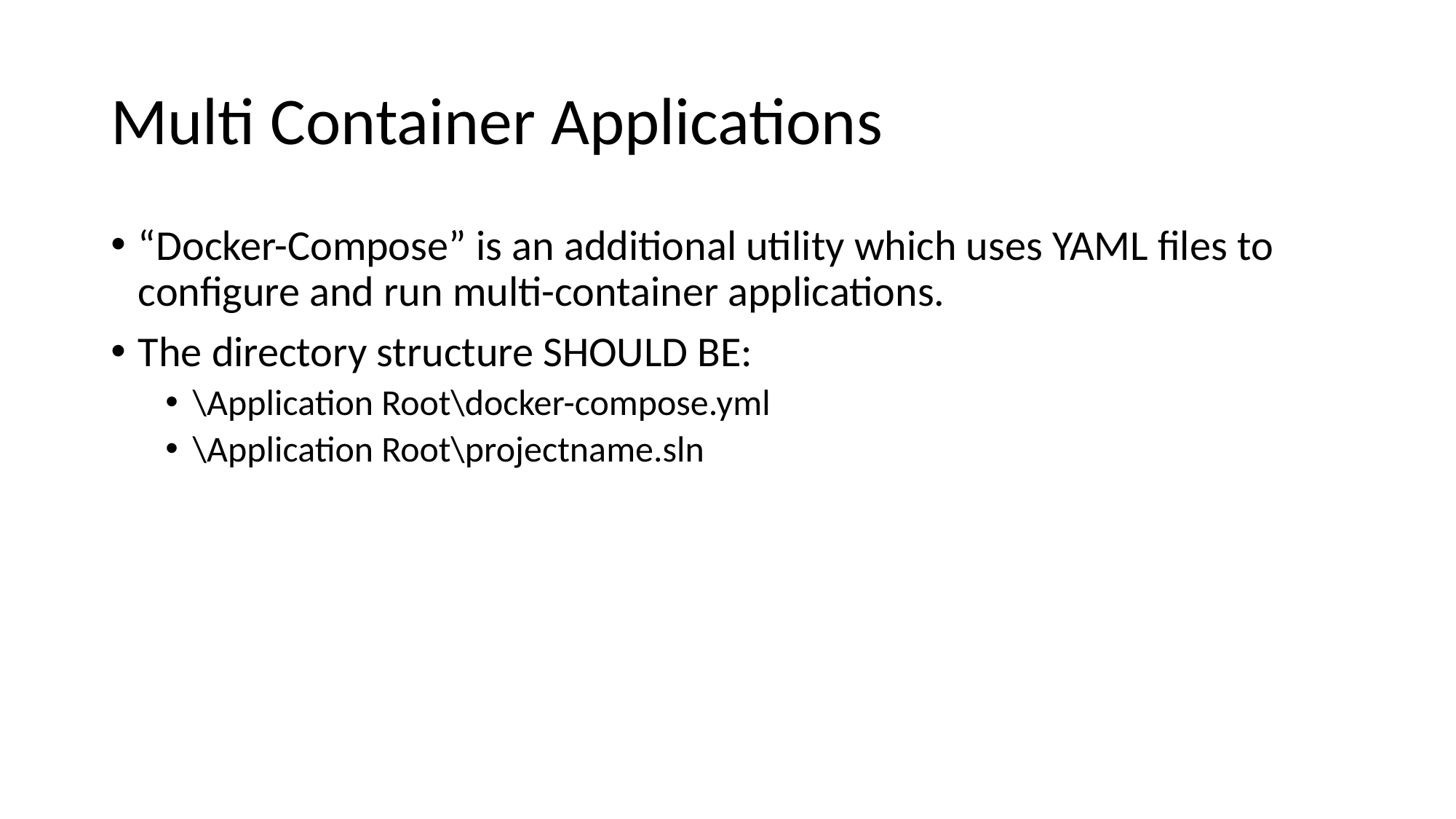

# Multi Container Applications
“Docker-Compose” is an additional utility which uses YAML files to configure and run multi-container applications.
The directory structure SHOULD BE:
\Application Root\docker-compose.yml
\Application Root\projectname.sln